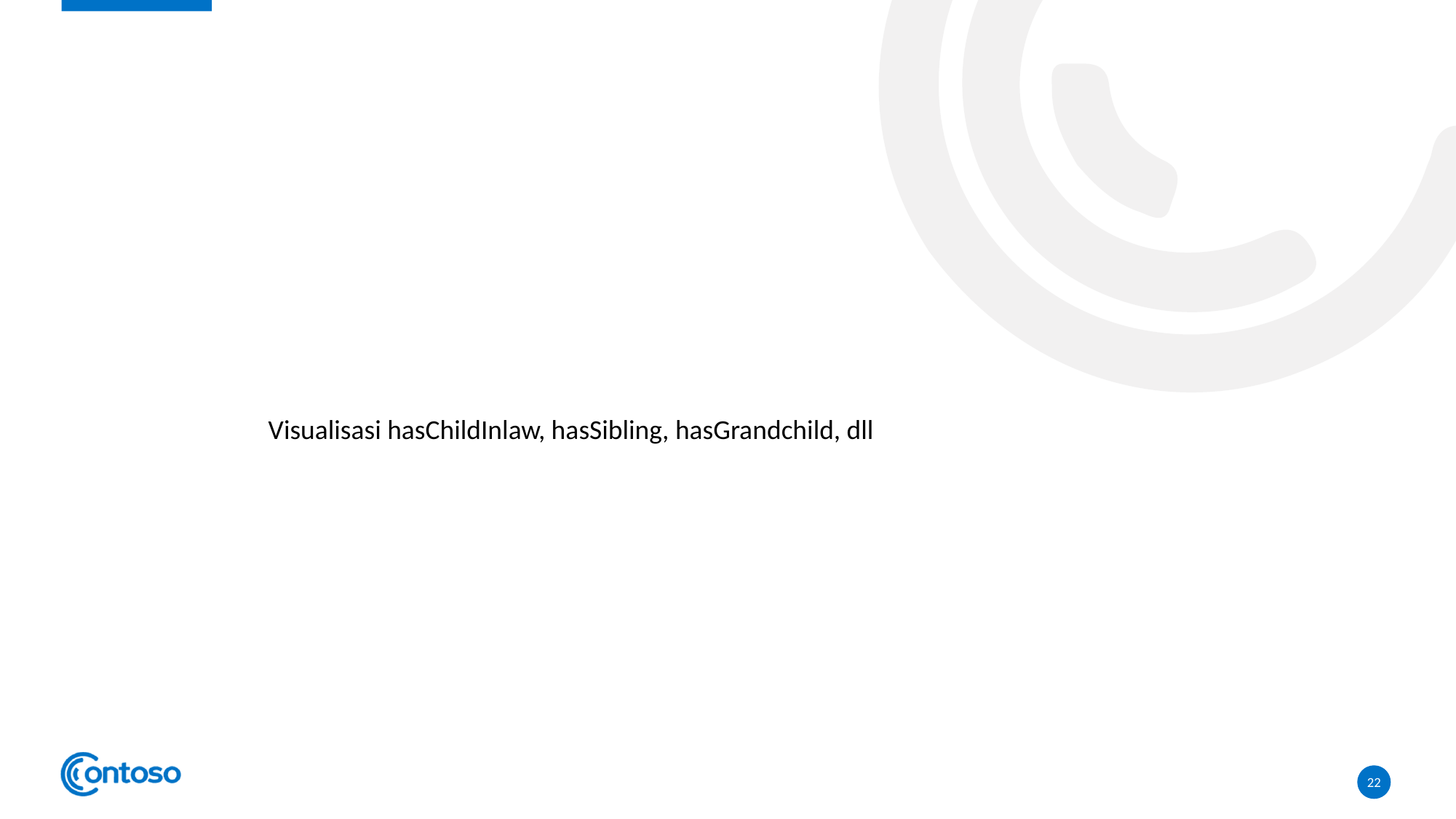

#
Visualisasi hasChildInlaw, hasSibling, hasGrandchild, dll
22